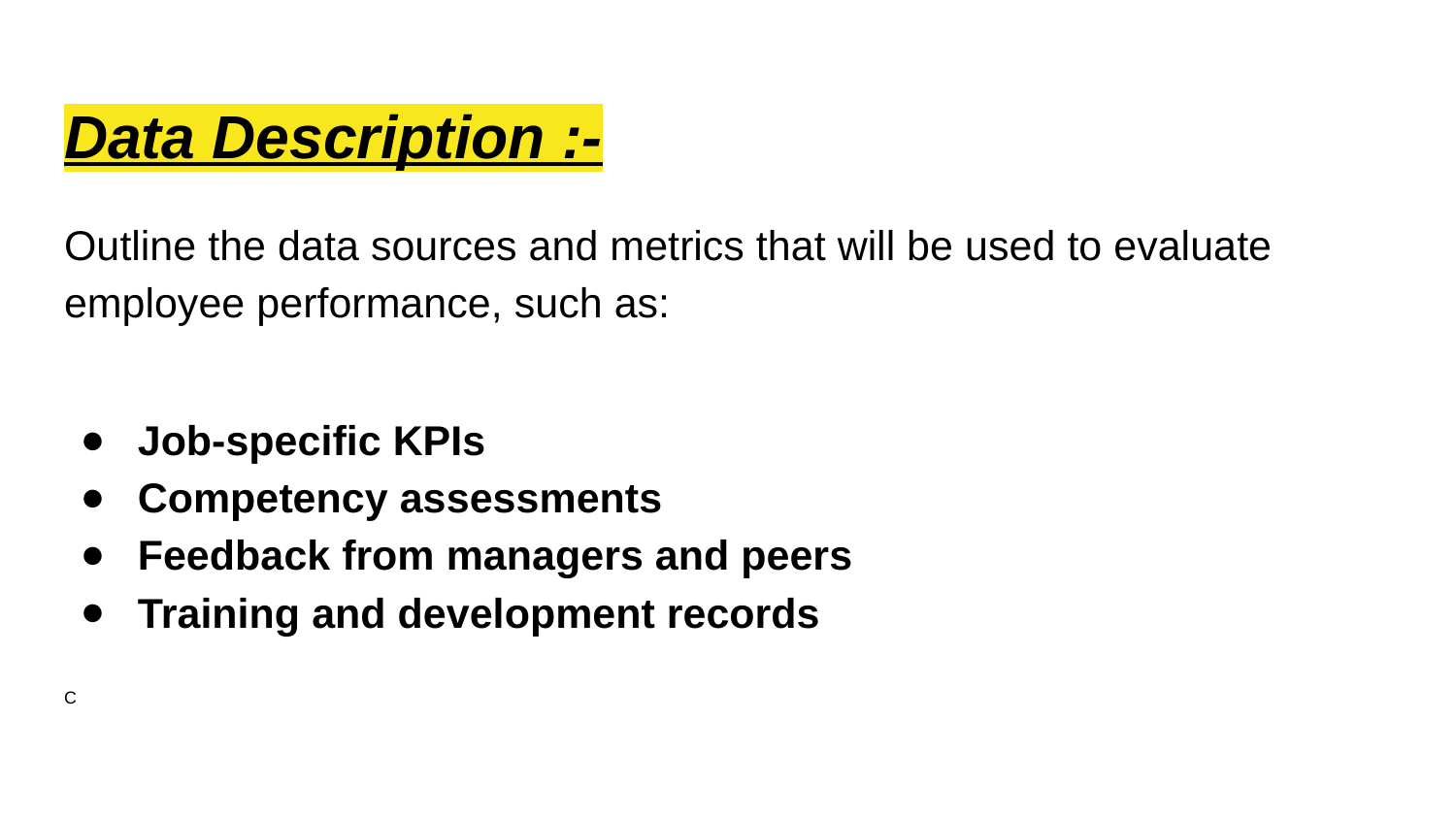

# Data Description :-
Outline the data sources and metrics that will be used to evaluate employee performance, such as:

Job-specific KPIs
Competency assessments
Feedback from managers and peers
Training and development records

C